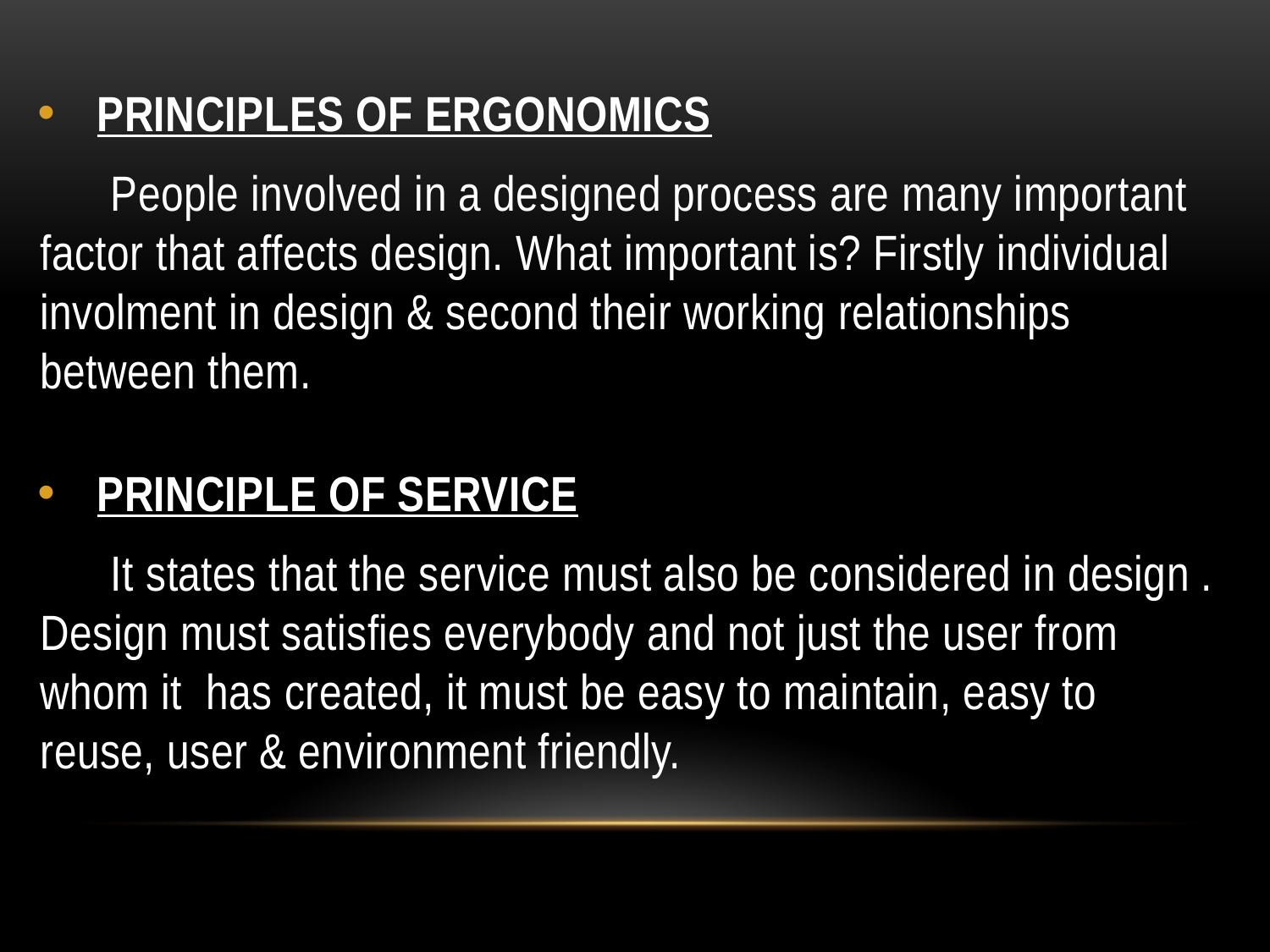

PRINCIPLES OF ERGONOMICS
      People involved in a designed process are many important factor that affects design. What important is? Firstly individual involment in design & second their working relationships between them.
 PRINCIPLE OF SERVICE
      It states that the service must also be considered in design . Design must satisfies everybody and not just the user from  whom it  has created, it must be easy to maintain, easy to reuse, user & environment friendly.